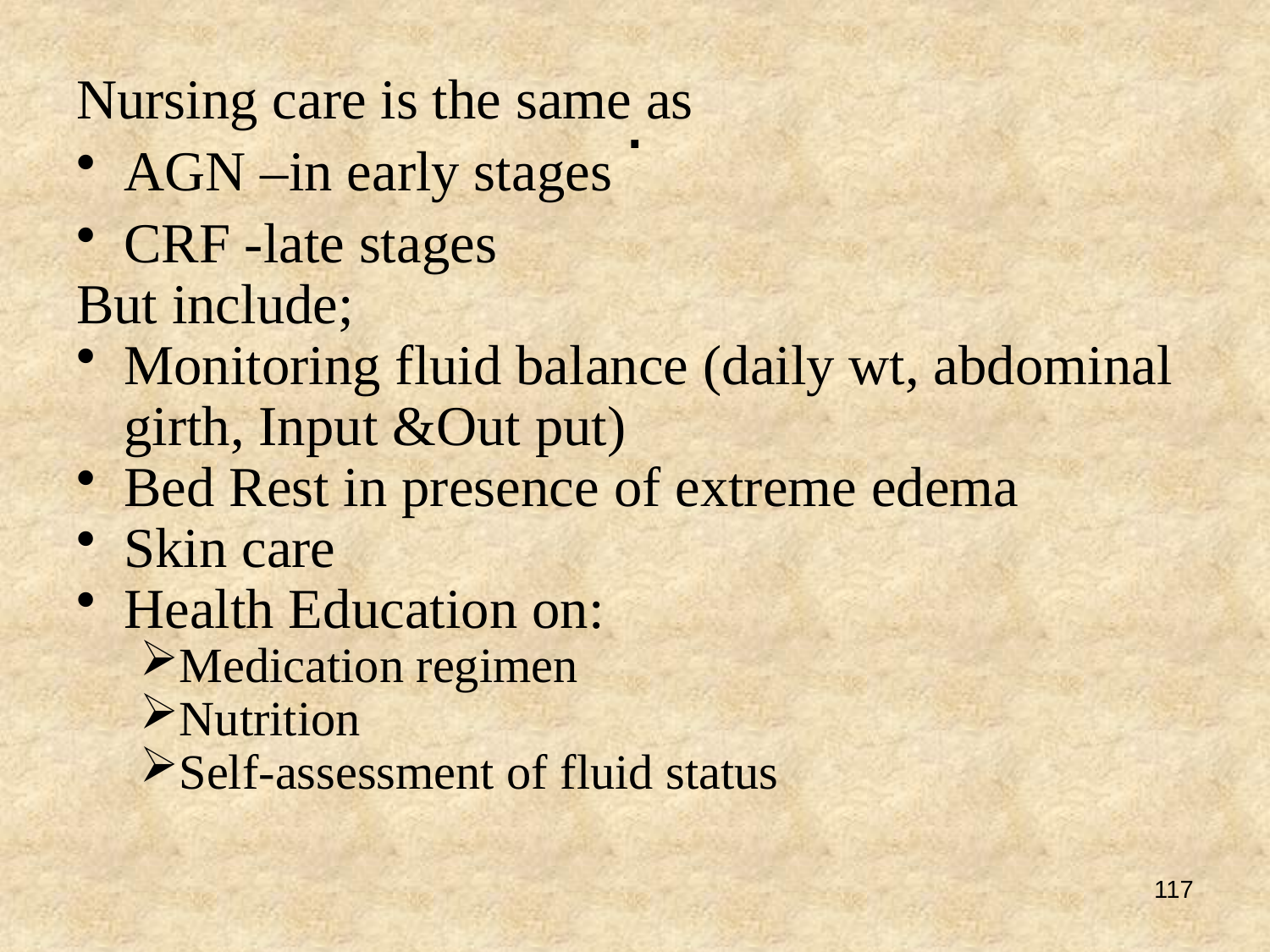

# .
Nursing care is the same as
AGN –in early stages
CRF -late stages
But include;
Monitoring fluid balance (daily wt, abdominal girth, Input &Out put)
Bed Rest in presence of extreme edema
Skin care
Health Education on:
Medication regimen
Nutrition
Self-assessment of fluid status

117